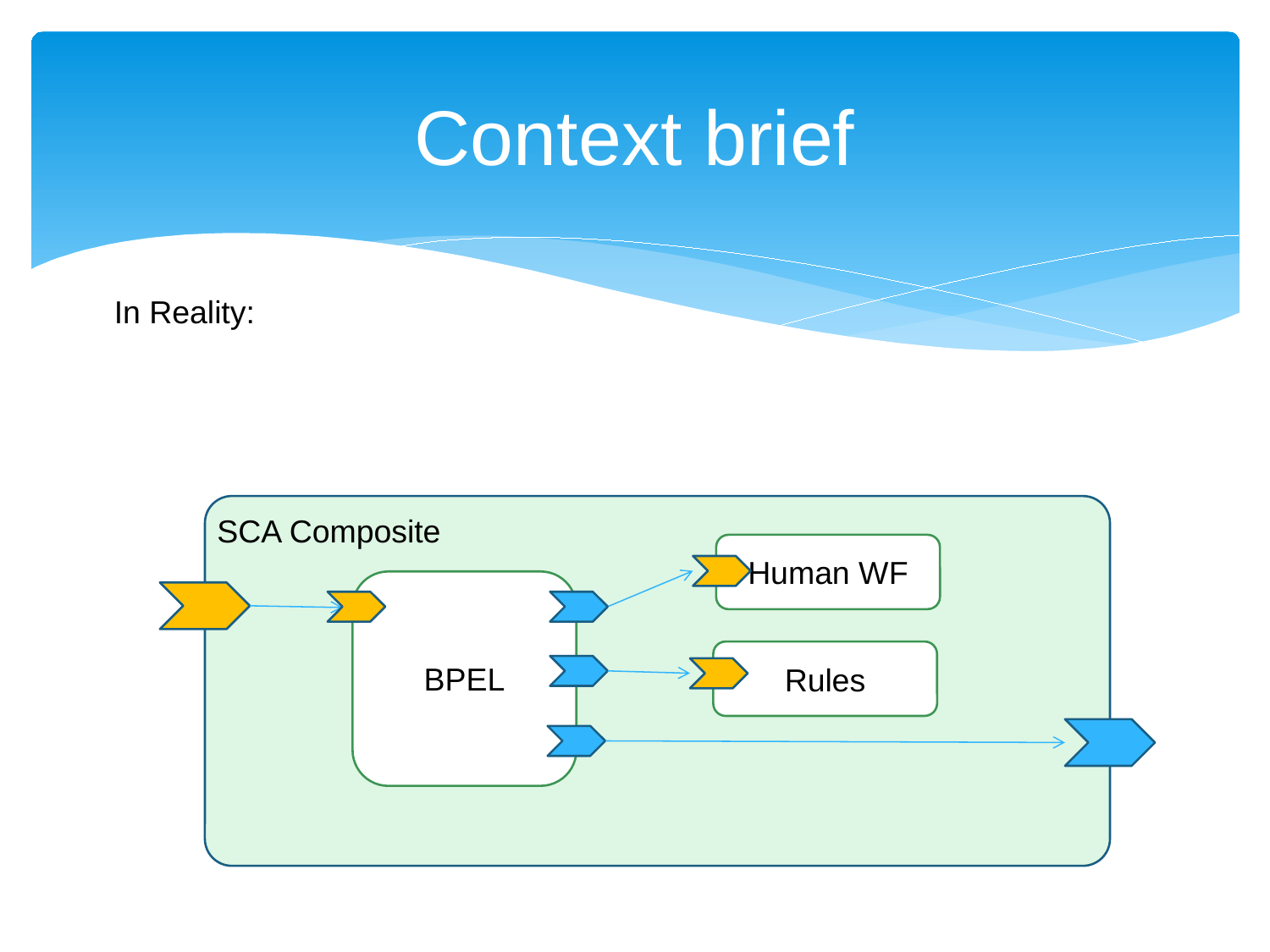

# Context brief
In Reality:

SCA Composite
Human WF

BPEL

Rules